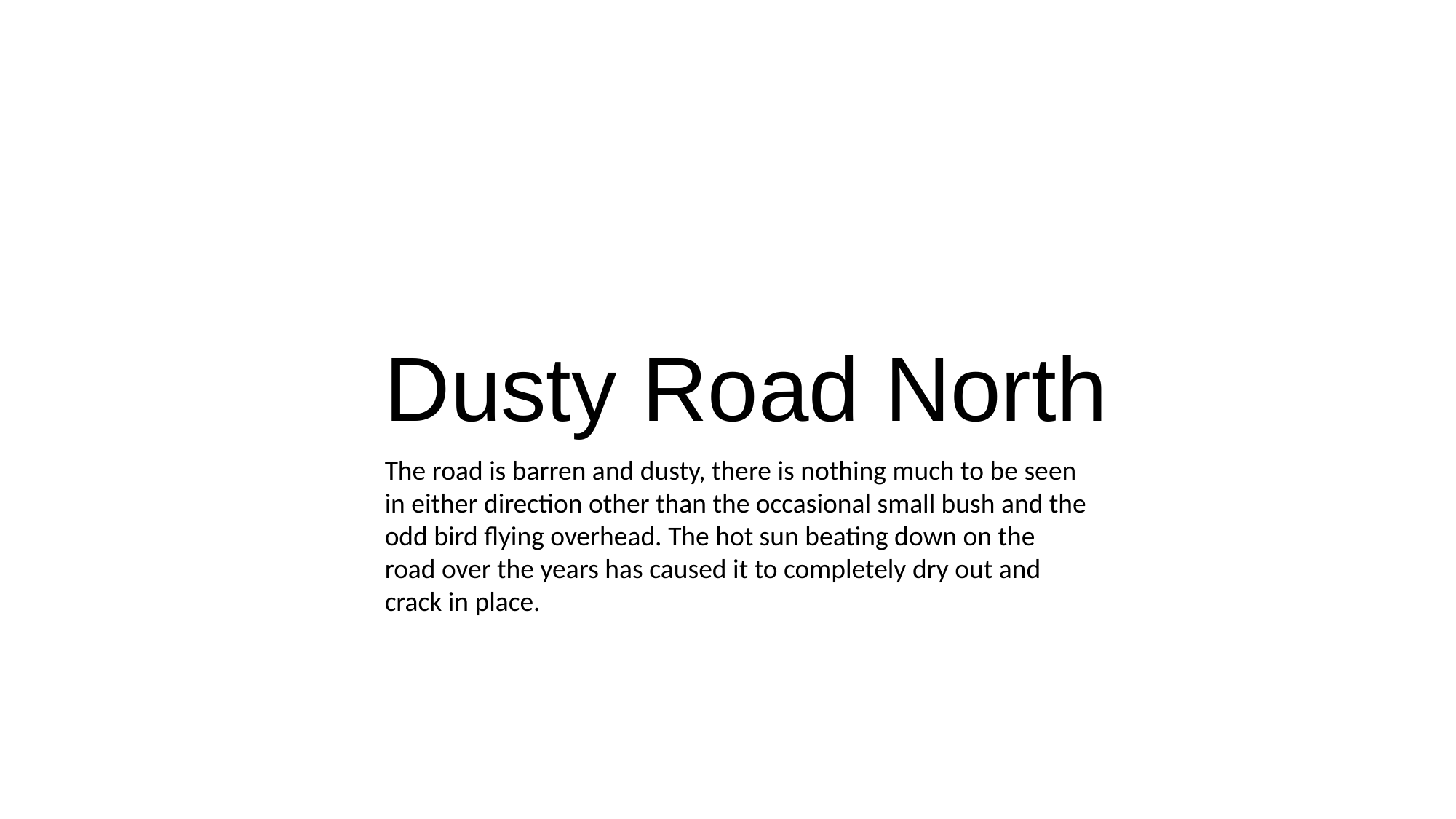

Dusty Road North
The road is barren and dusty, there is nothing much to be seen in either direction other than the occasional small bush and the odd bird flying overhead. The hot sun beating down on the road over the years has caused it to completely dry out and crack in place.